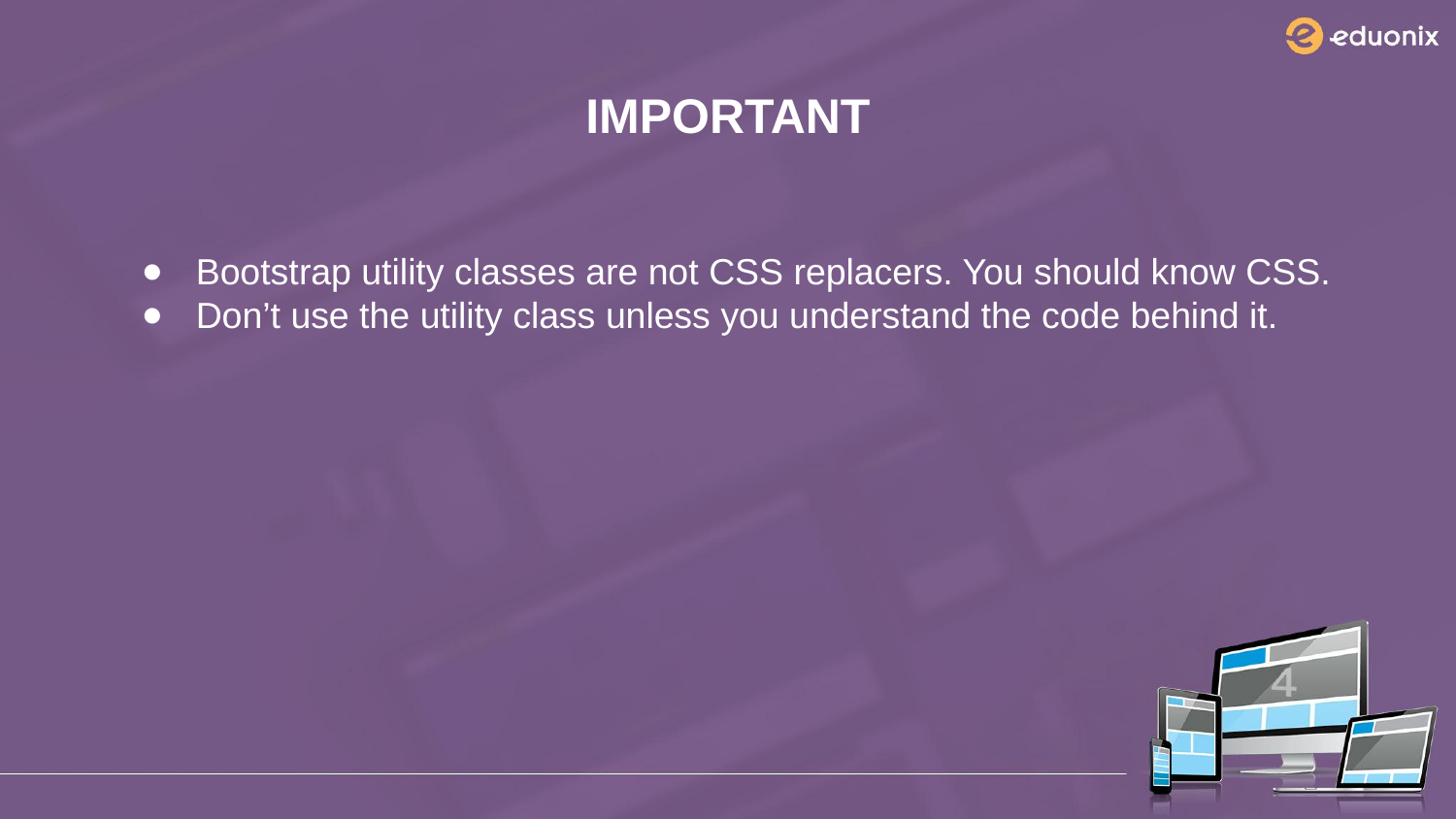

IMPORTANT
Bootstrap utility classes are not CSS replacers. You should know CSS.
Don’t use the utility class unless you understand the code behind it.